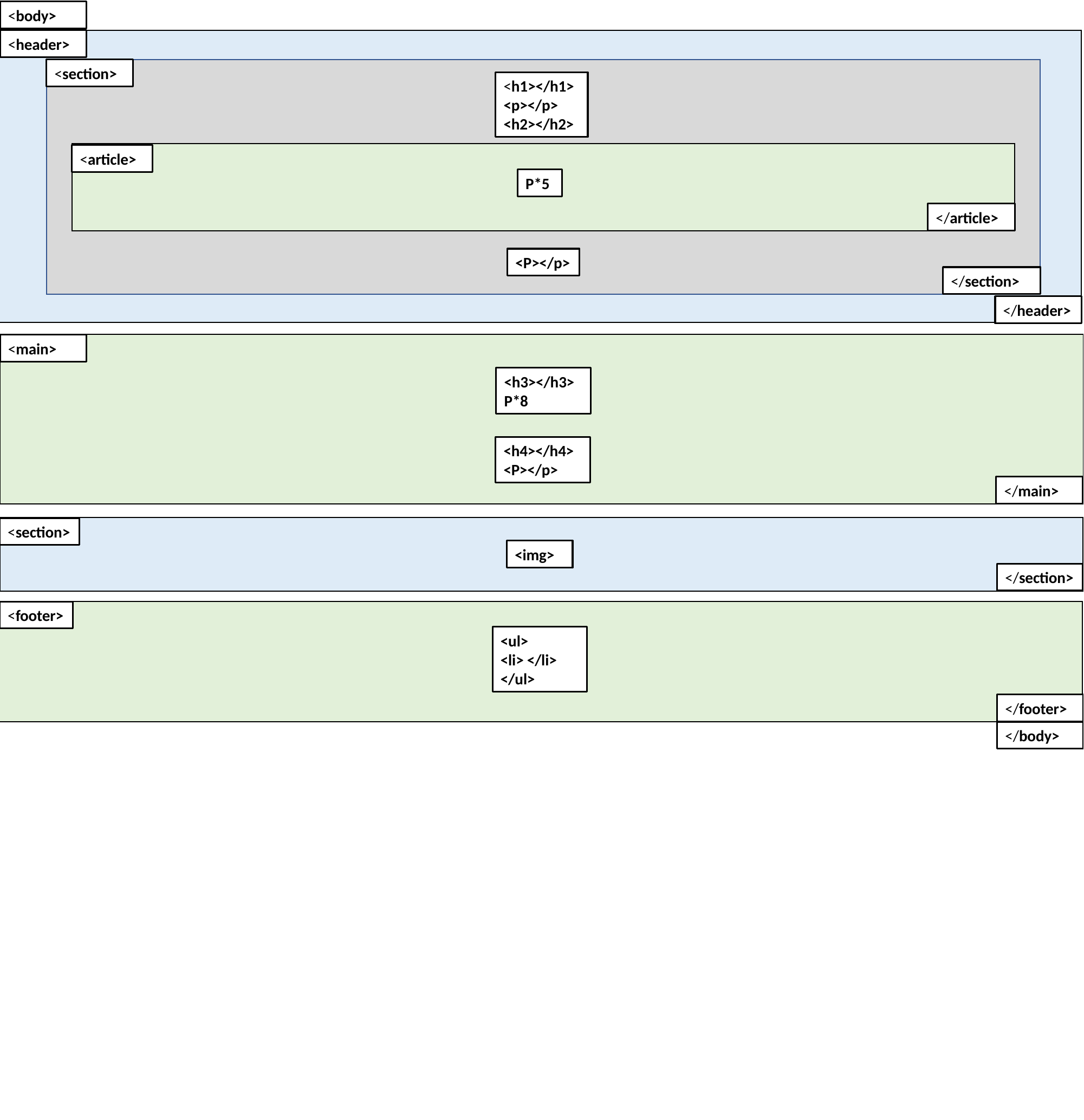

<body>
<header>

<section>
<h1></h1>
<p></p>
<h2></h2>

<article>
P*5
</article>
<P></p>
</section>
</header>

<main>
<h3></h3>
P*8
<h4></h4>
<P></p>
</main>

<section>
<img>
</section>

<footer>
<ul>
<li> </li>
</ul>
</footer>
</body>